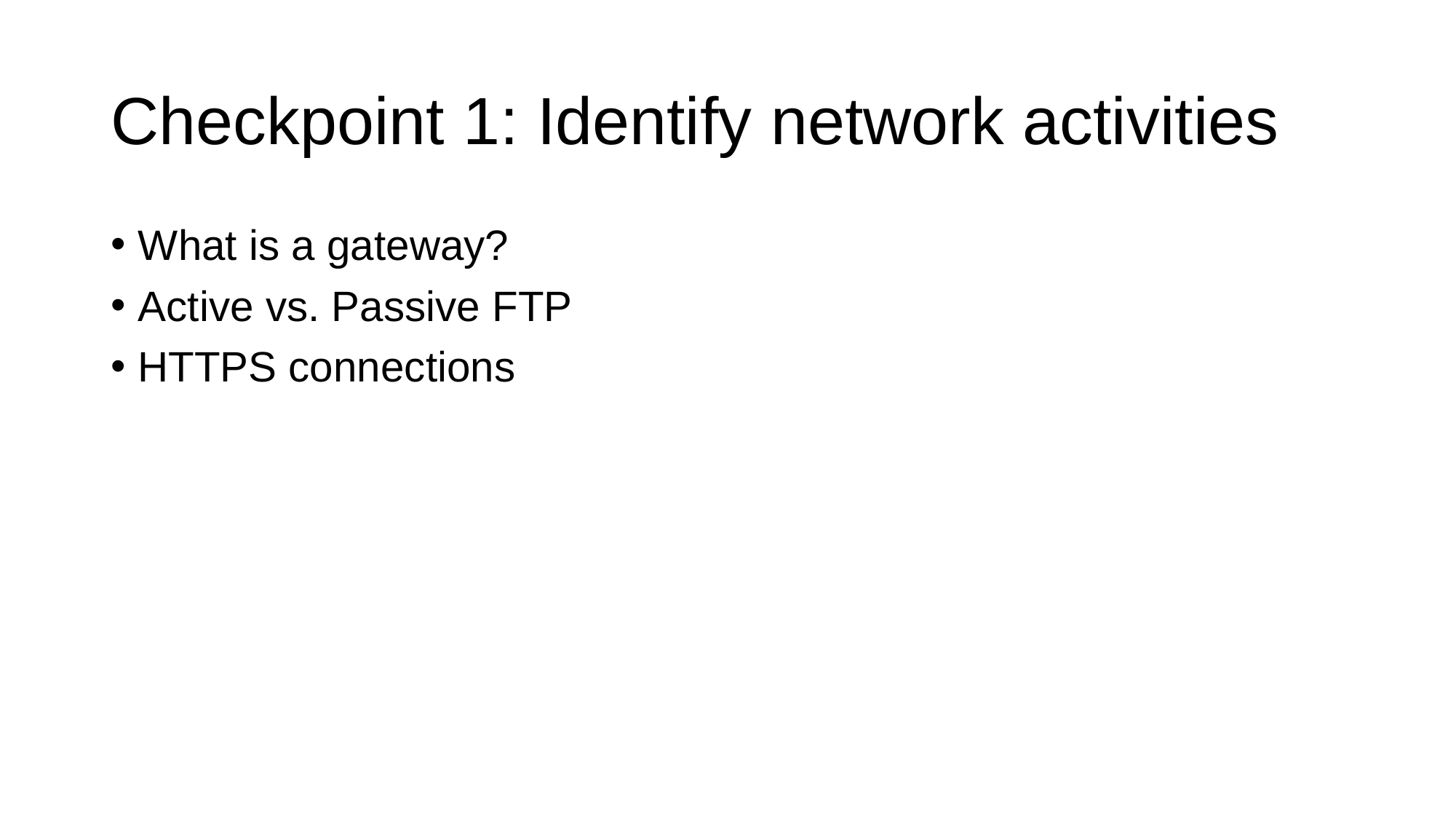

# Checkpoint 1: Identify network activities
What is a gateway?
Active vs. Passive FTP
HTTPS connections